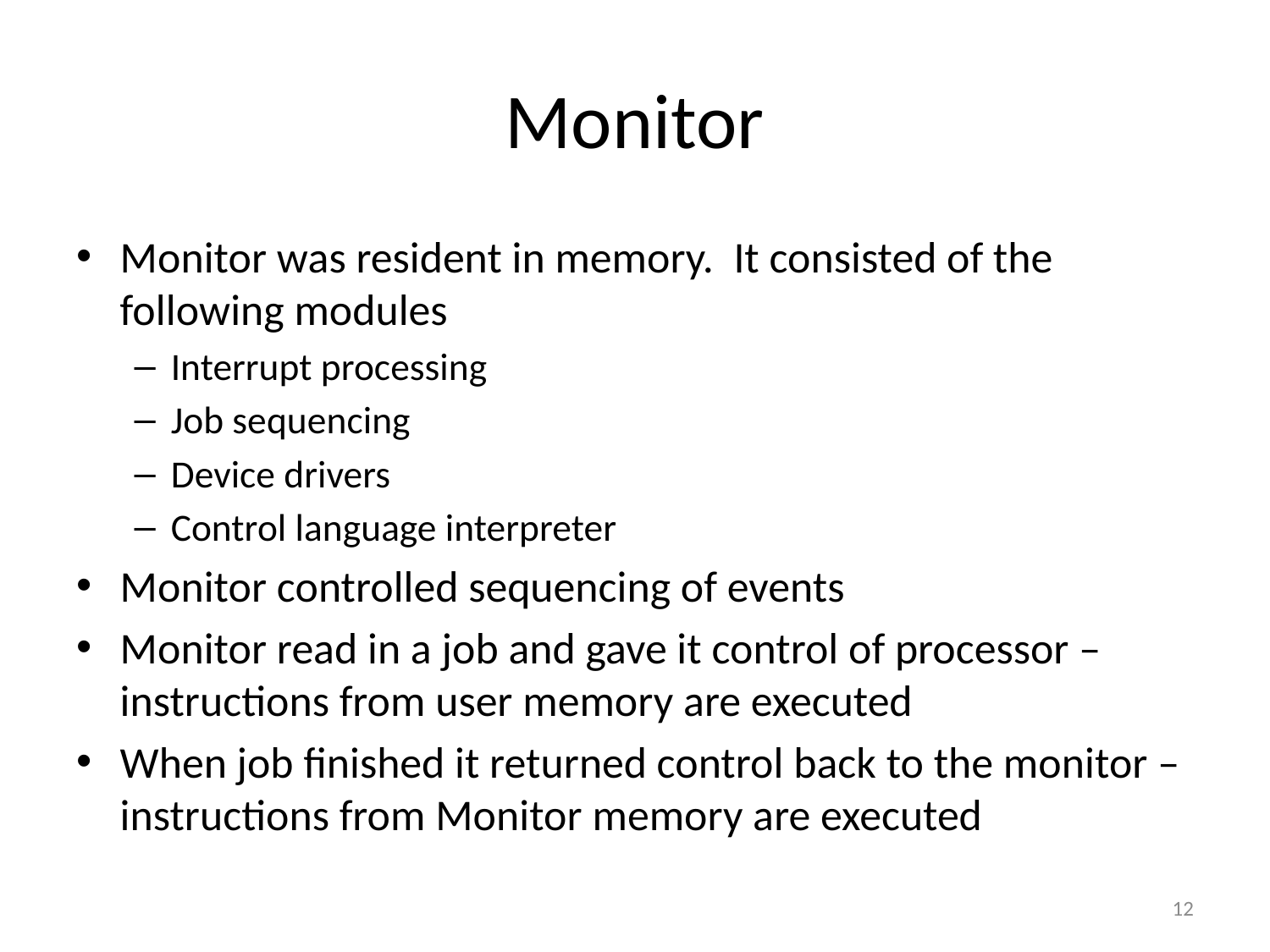

# Monitor
Monitor was resident in memory.  It consisted of the following modules
Interrupt processing
Job sequencing
Device drivers
Control language interpreter
Monitor controlled sequencing of events
Monitor read in a job and gave it control of processor – instructions from user memory are executed
When job finished it returned control back to the monitor – instructions from Monitor memory are executed
12